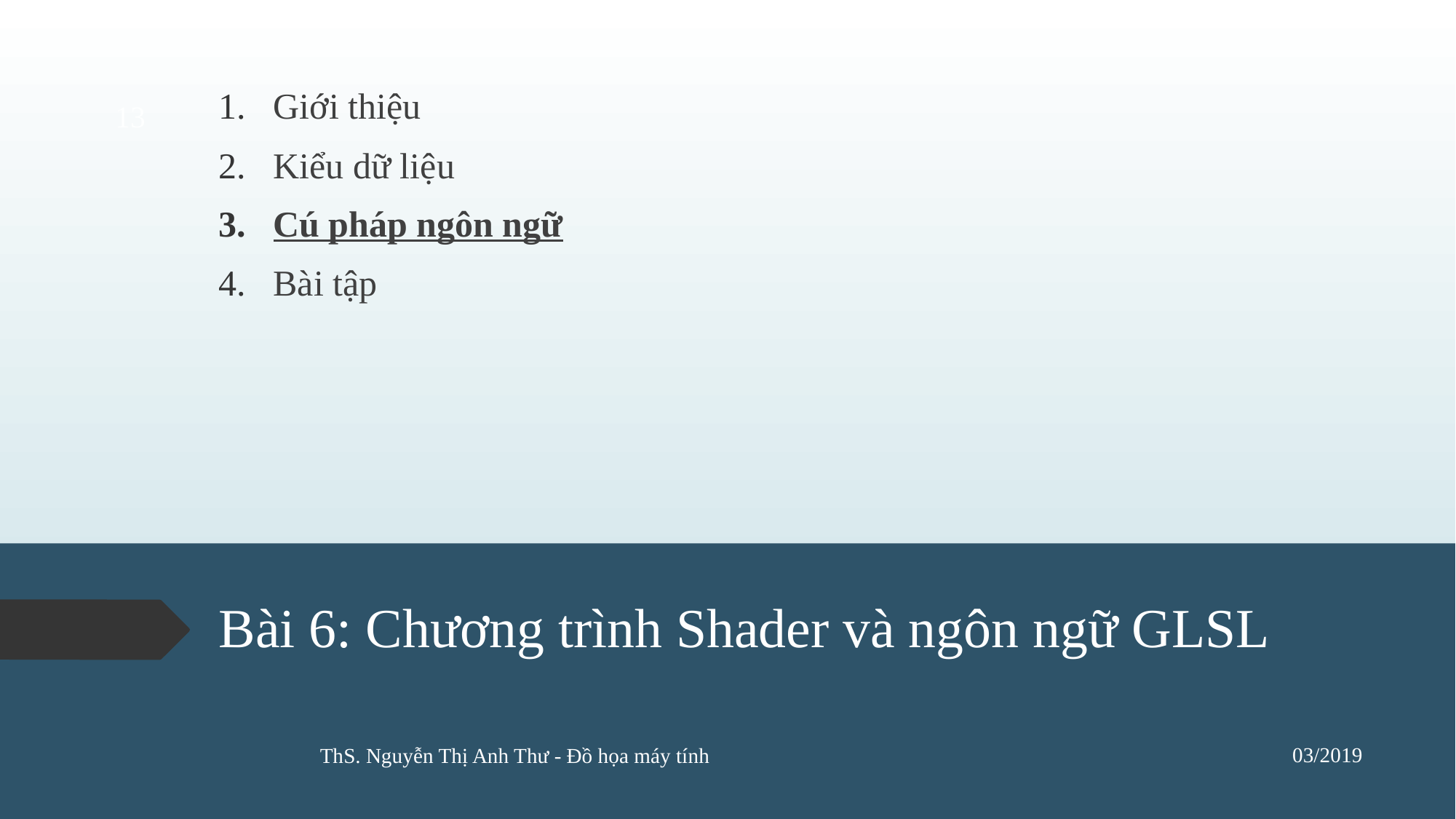

Giới thiệu
Kiểu dữ liệu
Cú pháp ngôn ngữ
Bài tập
13

# Bài 6: Chương trình Shader và ngôn ngữ GLSL

03/2019
ThS. Nguyễn Thị Anh Thư - Đồ họa máy tính